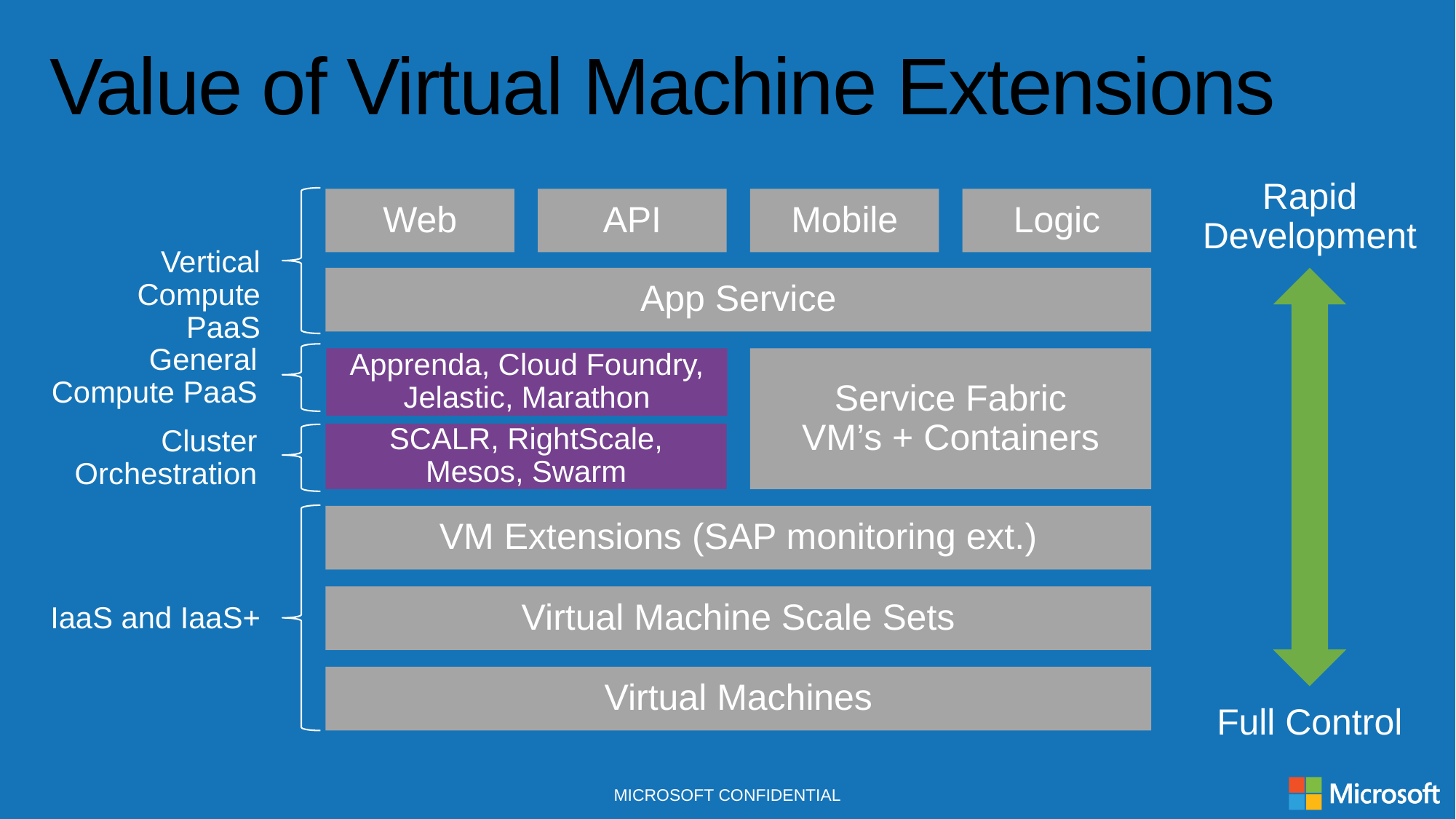

# Value of Virtual Machine Extensions
Rapid Development

Web
API
Mobile
Logic
Vertical Compute PaaS
App Service

General Compute PaaS

Apprenda, Cloud Foundry, Jelastic, Marathon
Service Fabric
VM’s + Containers
Cluster Orchestration
SCALR, RightScale, Mesos, Swarm

VM Extensions (SAP monitoring ext.)
IaaS and IaaS+
Virtual Machine Scale Sets
Virtual Machines
Full Control